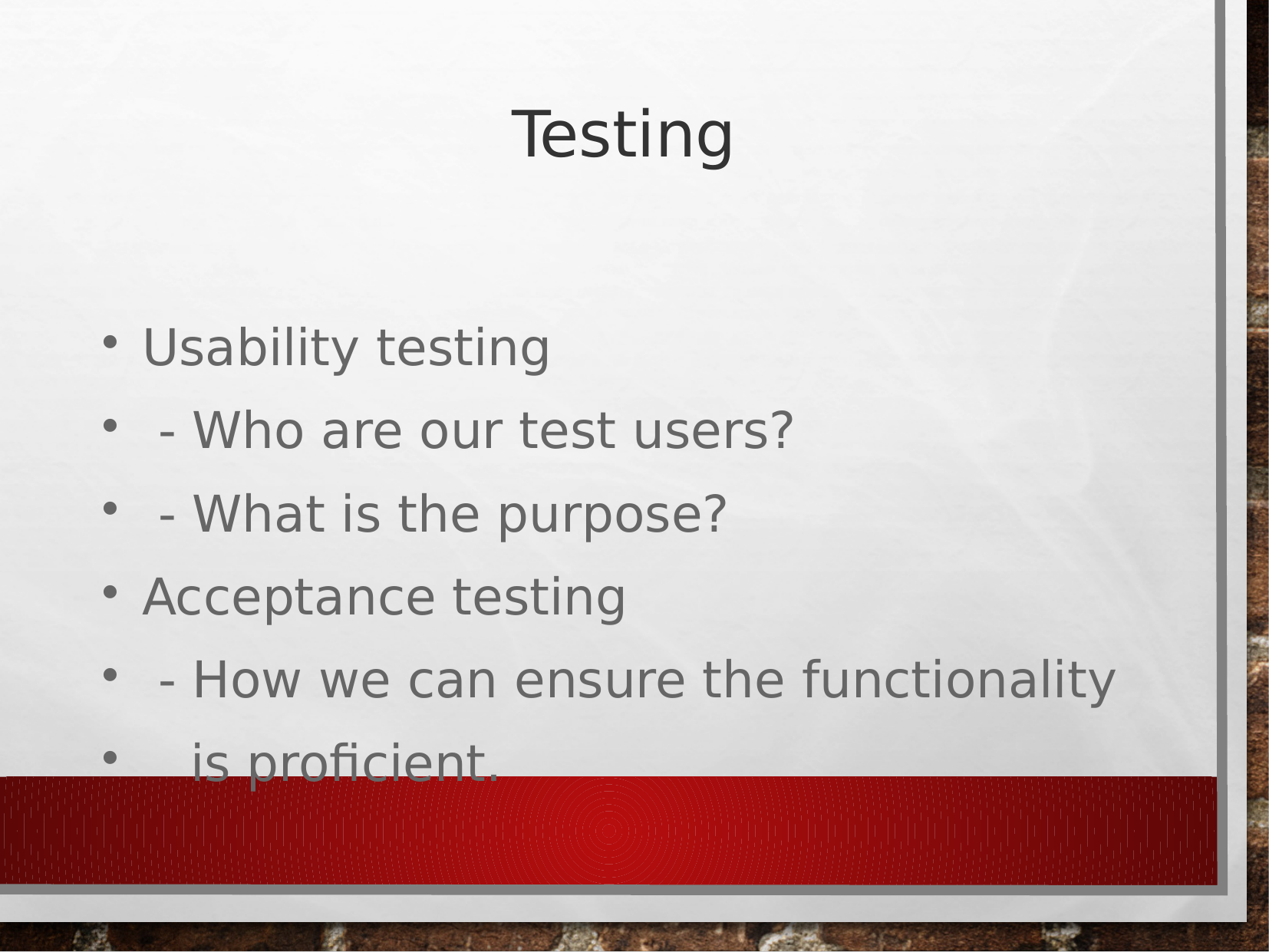

Testing

Usability testing
 - Who are our test users?
 - What is the purpose?
Acceptance testing
 - How we can ensure the functionality
   is proficient.